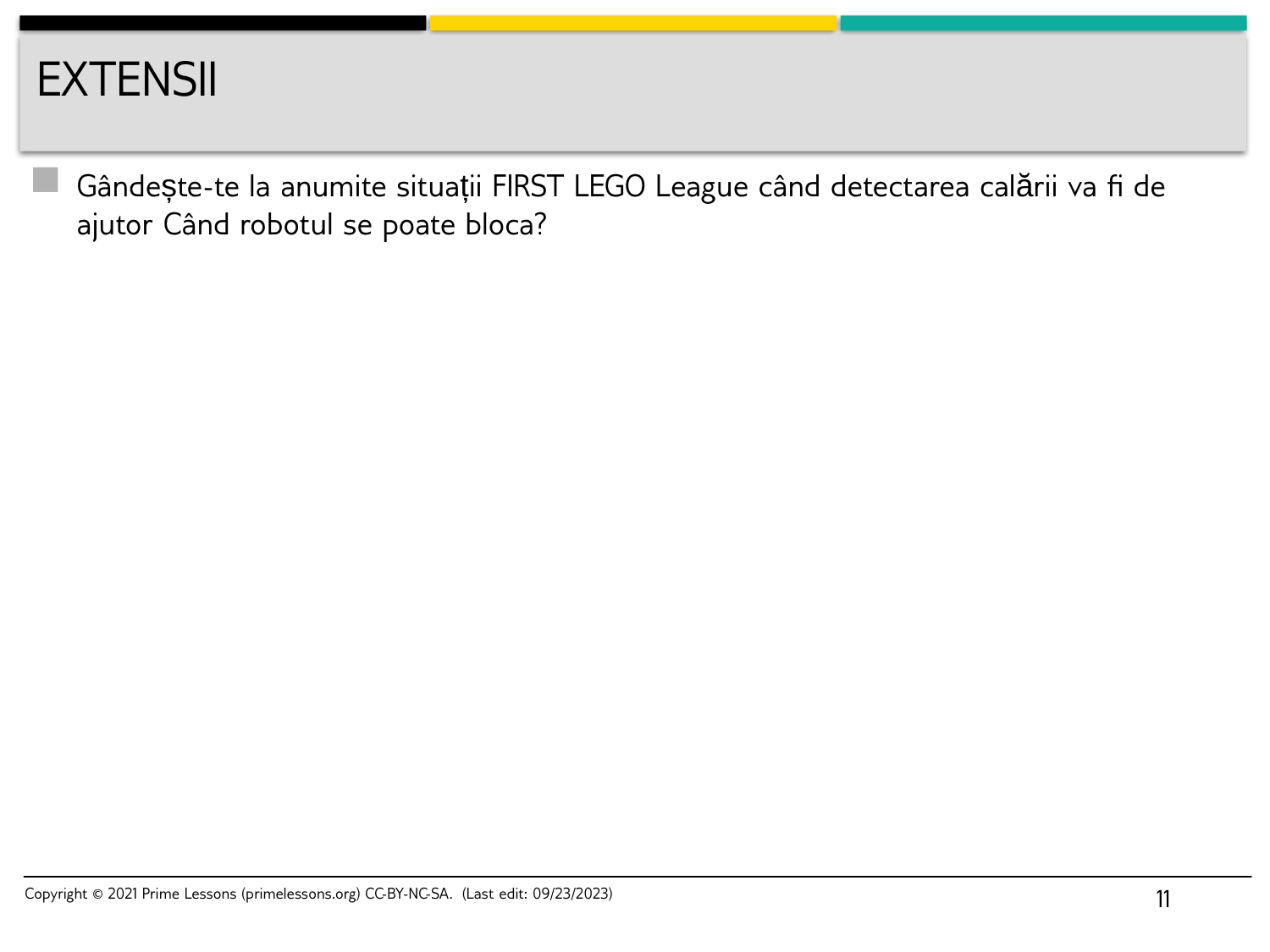

# extensii
Gândește-te la anumite situații FIRST LEGO League când detectarea calării va fi de ajutor Când robotul se poate bloca?
11
Copyright © 2021 Prime Lessons (primelessons.org) CC-BY-NC-SA.  (Last edit: 09/23/2023)